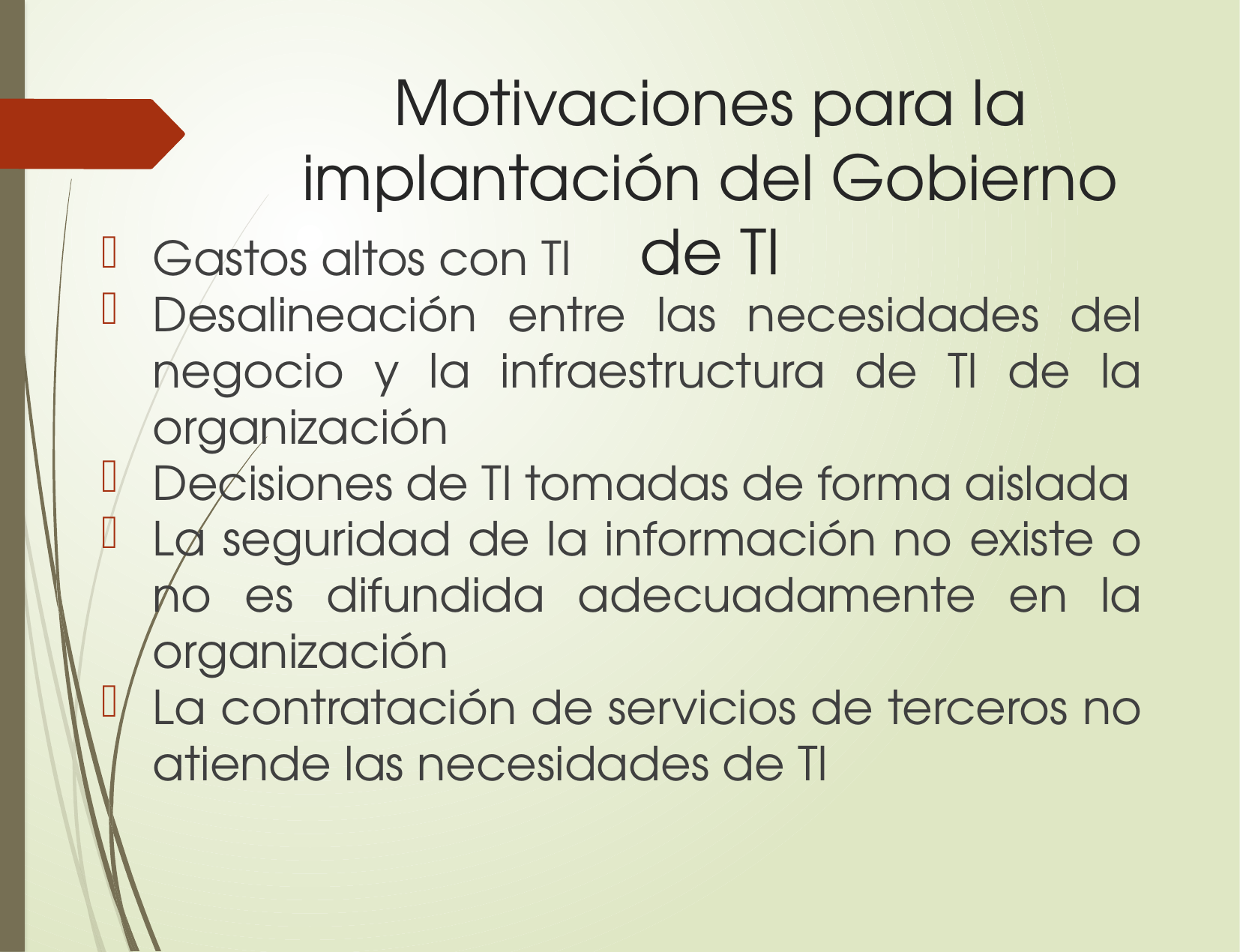

# Motivaciones para la implantación del Gobierno de TI
Gastos altos con TI
Desalineación entre las necesidades del negocio y la infraestructura de TI de la organización
Decisiones de TI tomadas de forma aislada
La seguridad de la información no existe o no es difundida adecuadamente en la organización
La contratación de servicios de terceros no atiende las necesidades de TI